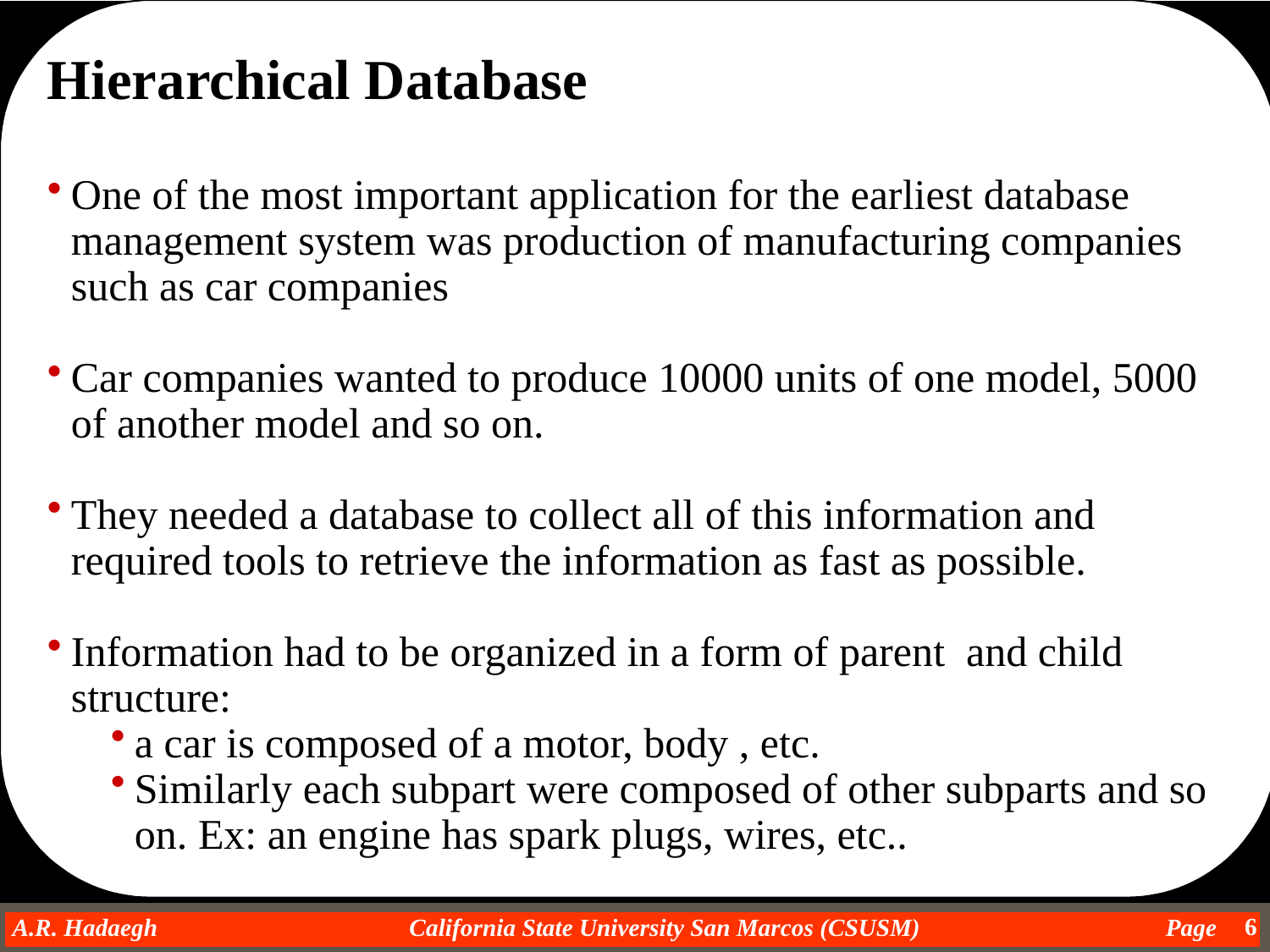

Hierarchical Database

One of the most important application for the earliest database management system was production of manufacturing companies such as car companies

Car companies wanted to produce 10000 units of one model, 5000 of another model and so on.

They needed a database to collect all of this information and required tools to retrieve the information as fast as possible.

Information had to be organized in a form of parent  and child structure:
a car is composed of a motor, body , etc.
Similarly each subpart were composed of other subparts and so on. Ex: an engine has spark plugs, wires, etc..
6